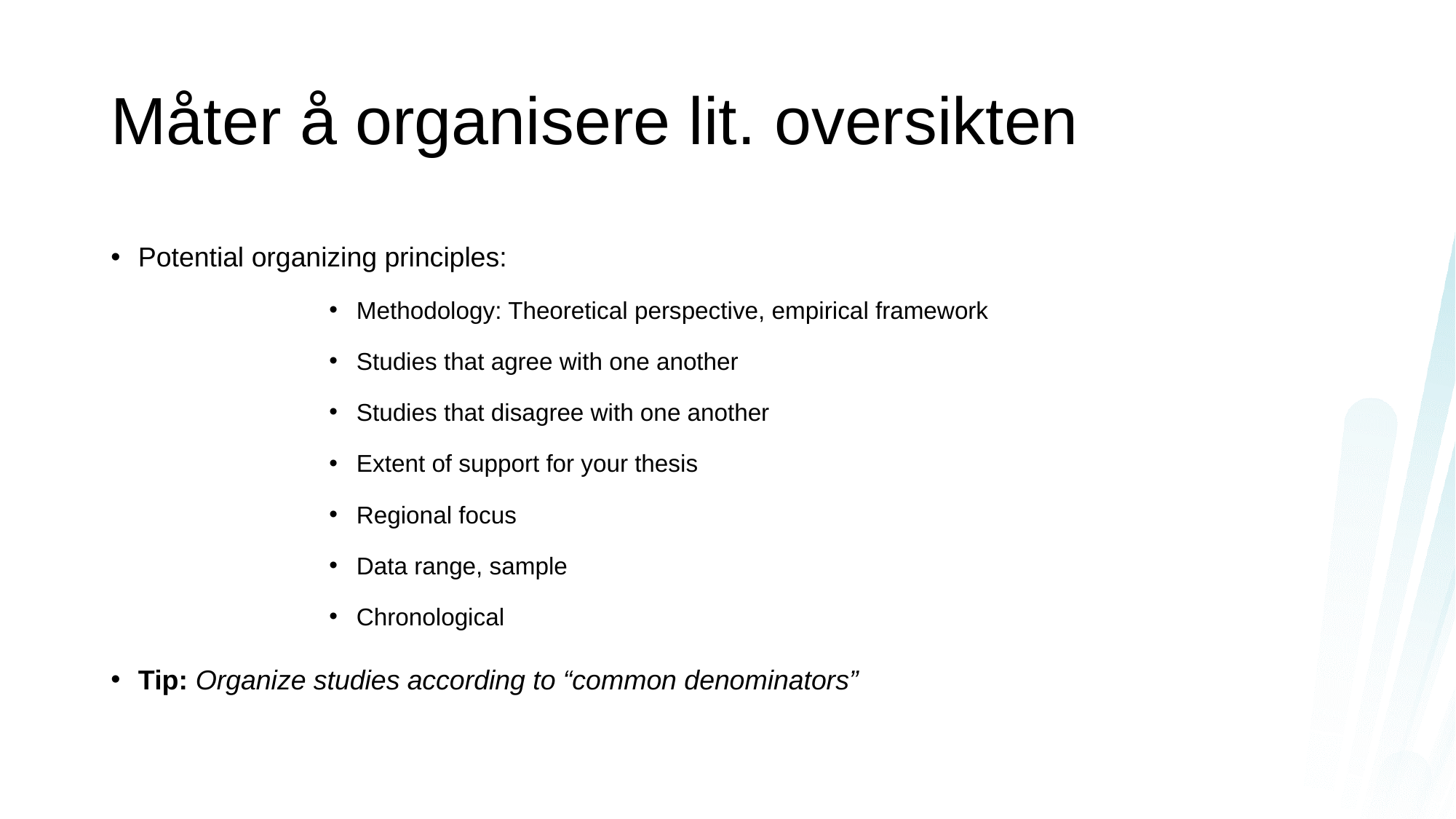

# Måter å organisere lit. oversikten
Potential organizing principles:
Methodology: Theoretical perspective, empirical framework
Studies that agree with one another
Studies that disagree with one another
Extent of support for your thesis
Regional focus
Data range, sample
Chronological
Tip: Organize studies according to “common denominators”